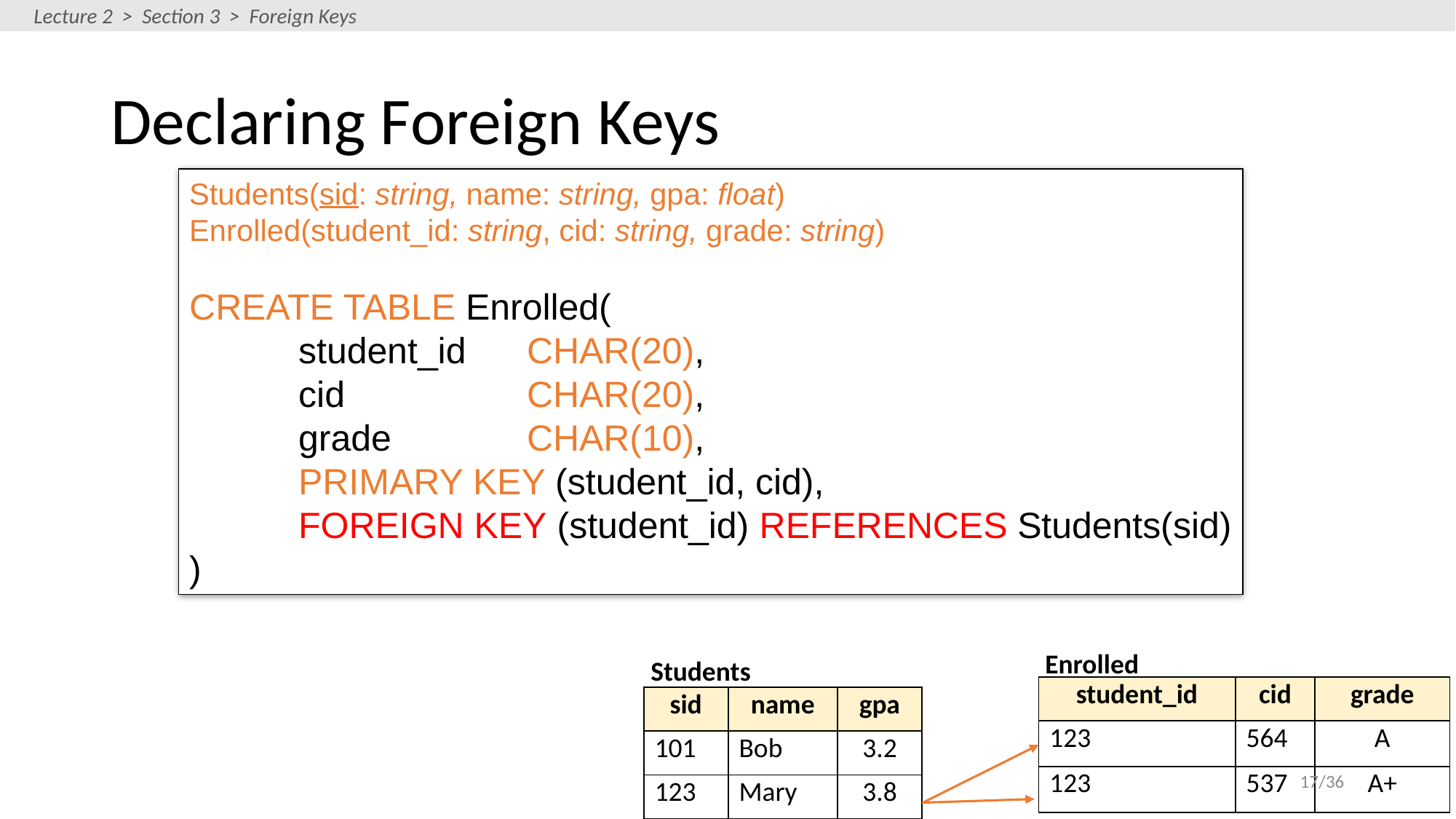

Lecture 2  >  Section 3  >  Foreign Keys
# Declaring Foreign Keys
Students(sid: string, name: string, gpa: float)
Enrolled(student_id: string, cid: string, grade: string)

CREATE TABLE Enrolled(
	student_id 	 CHAR(20),
	cid		 CHAR(20),
	grade	 	 CHAR(10),
	PRIMARY KEY (student_id, cid),
	FOREIGN KEY (student_id) REFERENCES Students(sid)
)
Enrolled
Students
| student\_id | cid | grade |
| --- | --- | --- |
| 123 | 564 | A |
| 123 | 537 | A+ |
| sid | name | gpa |
| --- | --- | --- |
| 101 | Bob | 3.2 |
| 123 | Mary | 3.8 |
17/36